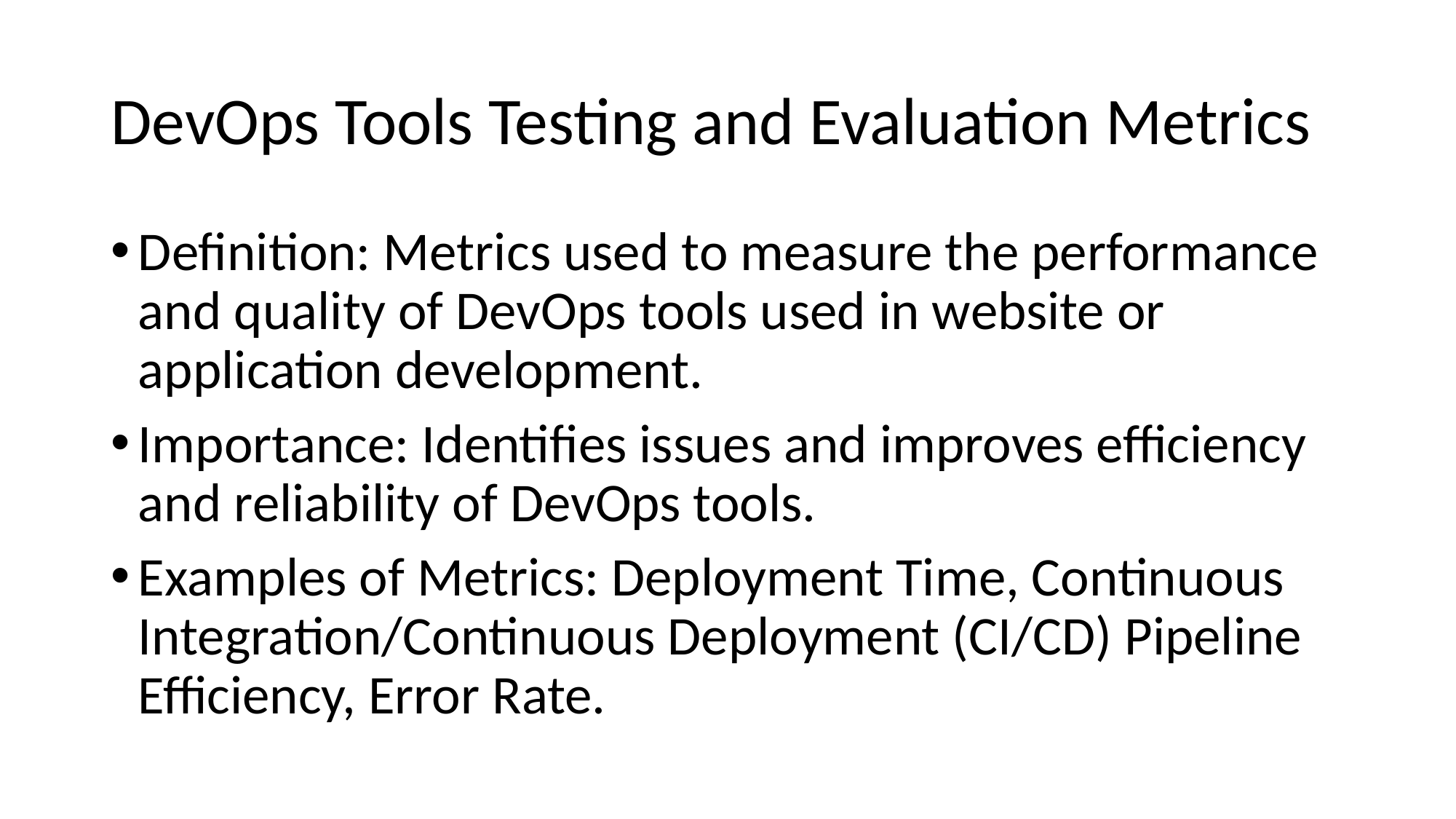

# DevOps Tools Testing and Evaluation Metrics
Definition: Metrics used to measure the performance and quality of DevOps tools used in website or application development.
Importance: Identifies issues and improves efficiency and reliability of DevOps tools.
Examples of Metrics: Deployment Time, Continuous Integration/Continuous Deployment (CI/CD) Pipeline Efficiency, Error Rate.